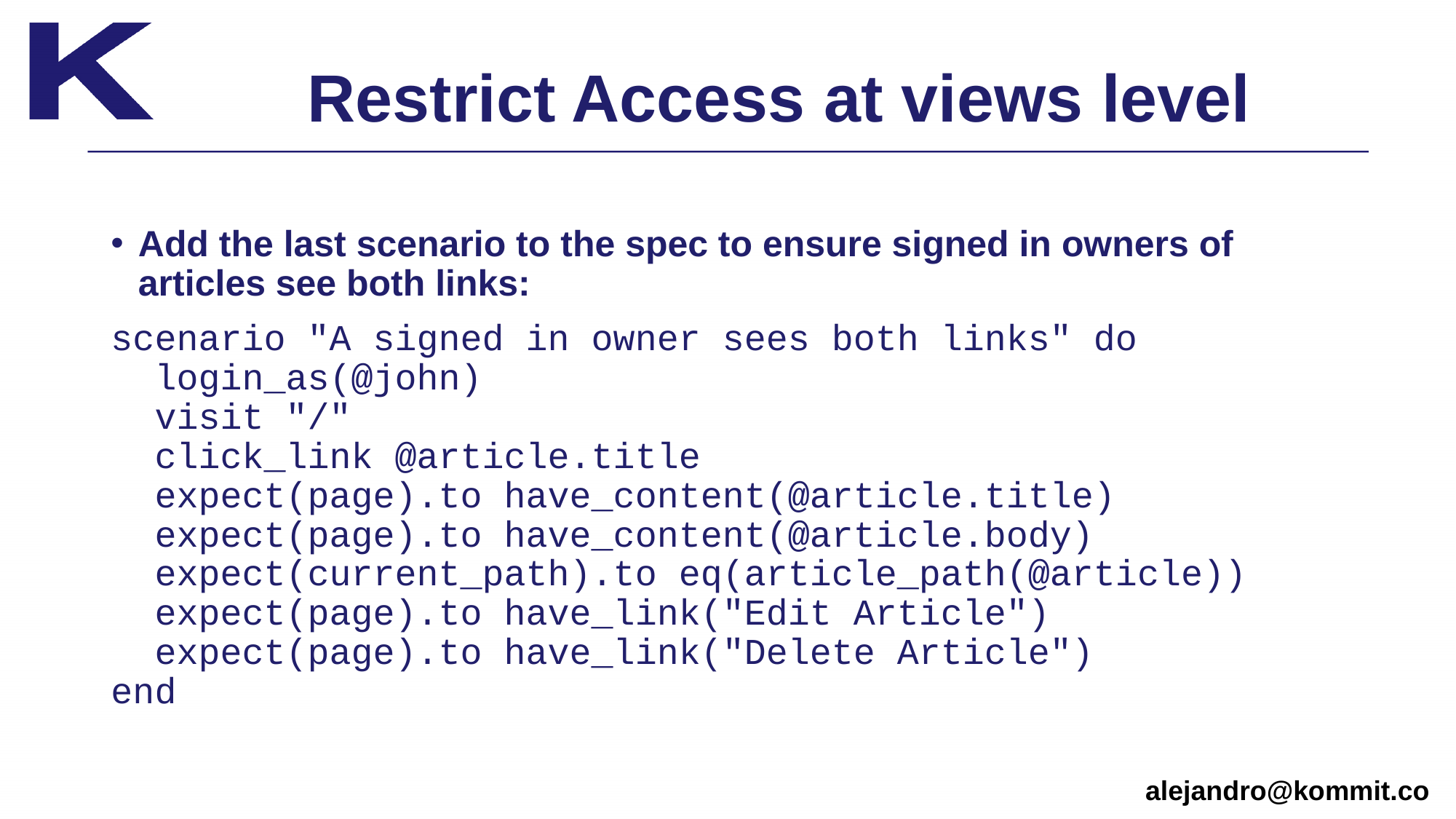

# Restrict Access at views level
Add the last scenario to the spec to ensure signed in owners of articles see both links:
scenario "A signed in owner sees both links" do 
  login_as(@john)
  visit "/"
  click_link @article.title
  expect(page).to have_content(@article.title) 
  expect(page).to have_content(@article.body) 
  expect(current_path).to eq(article_path(@article))
  expect(page).to have_link("Edit Article")
  expect(page).to have_link("Delete Article") 
end
alejandro@kommit.co